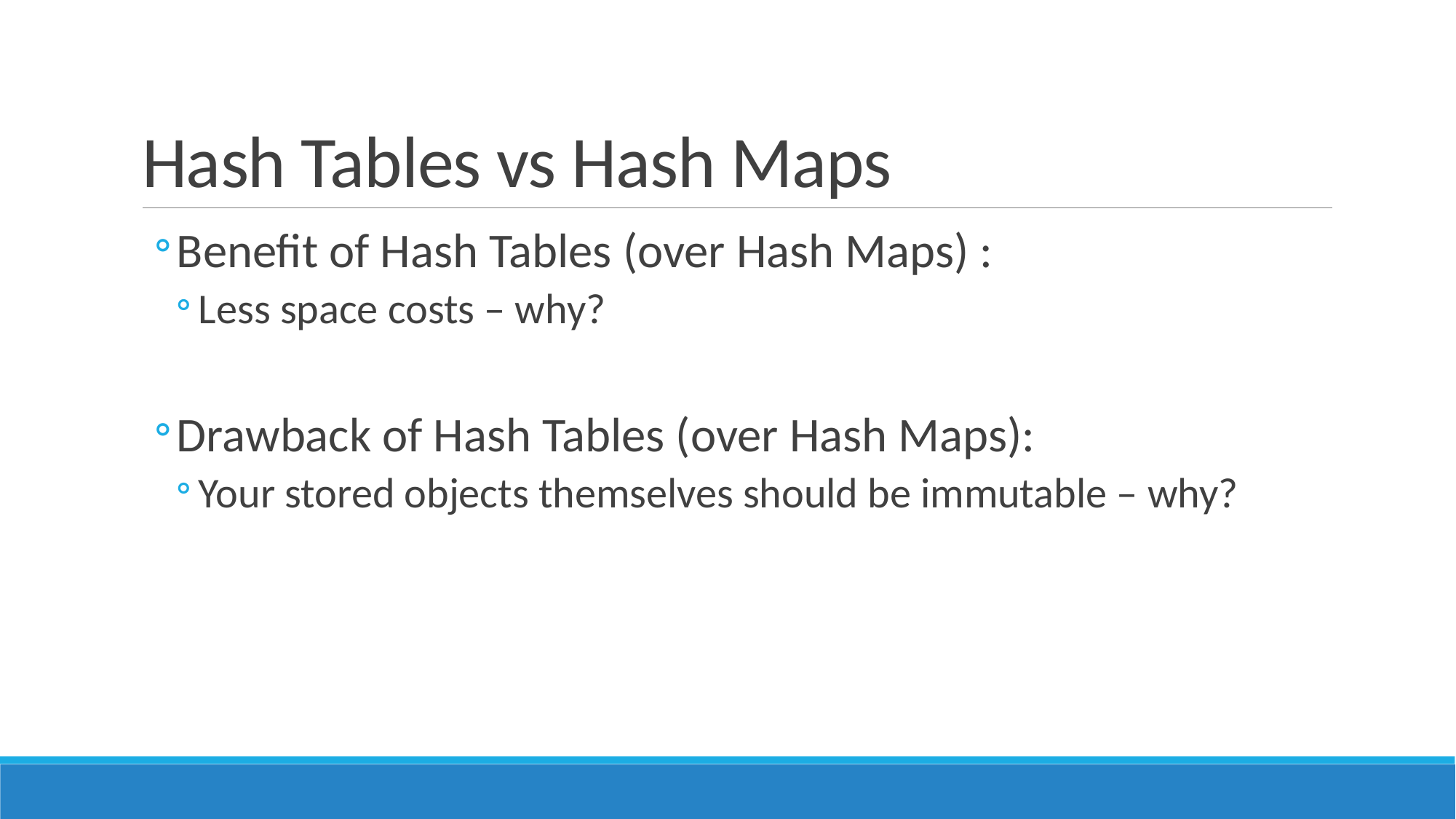

# Hash Tables vs Hash Maps
Benefit of Hash Tables (over Hash Maps) :
Less space costs – why?

Drawback of Hash Tables (over Hash Maps):
Your stored objects themselves should be immutable – why?